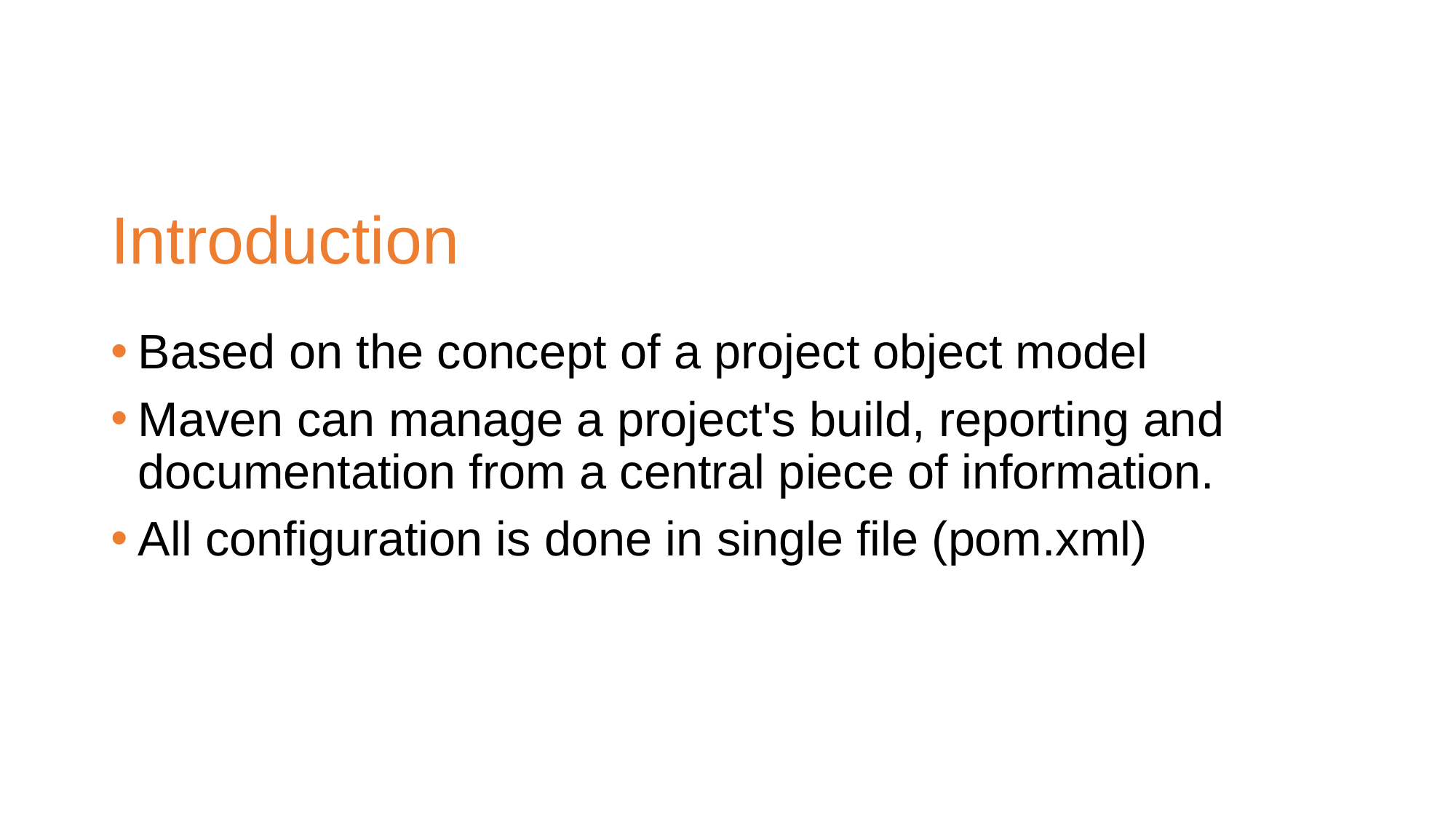

# Introduction
Based on the concept of a project object model
Maven can manage a project's build, reporting and documentation from a central piece of information.
All configuration is done in single file (pom.xml)